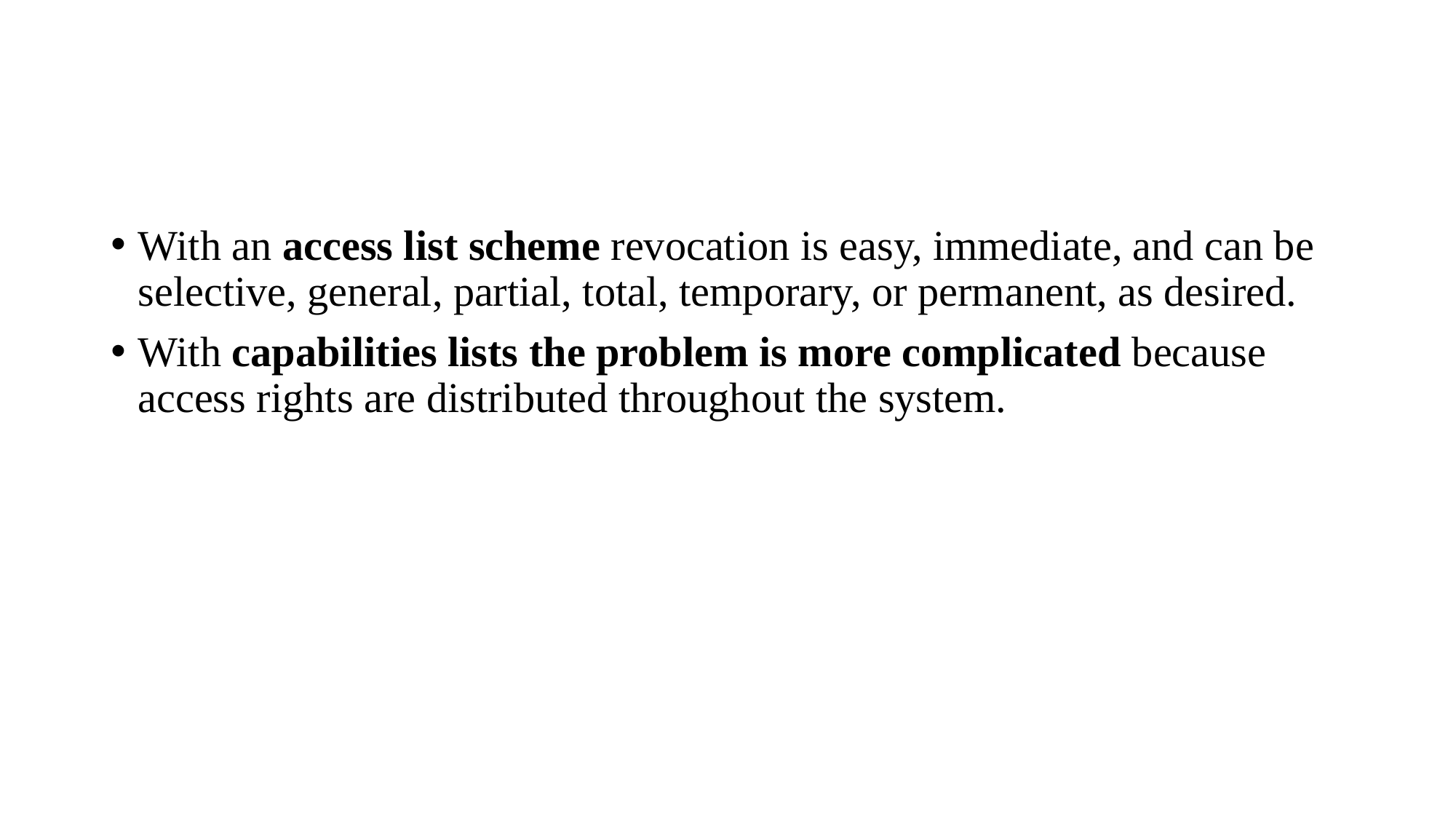

#
With an access list scheme revocation is easy, immediate, and can be selective, general, partial, total, temporary, or permanent, as desired.
With capabilities lists the problem is more complicated because access rights are distributed throughout the system.